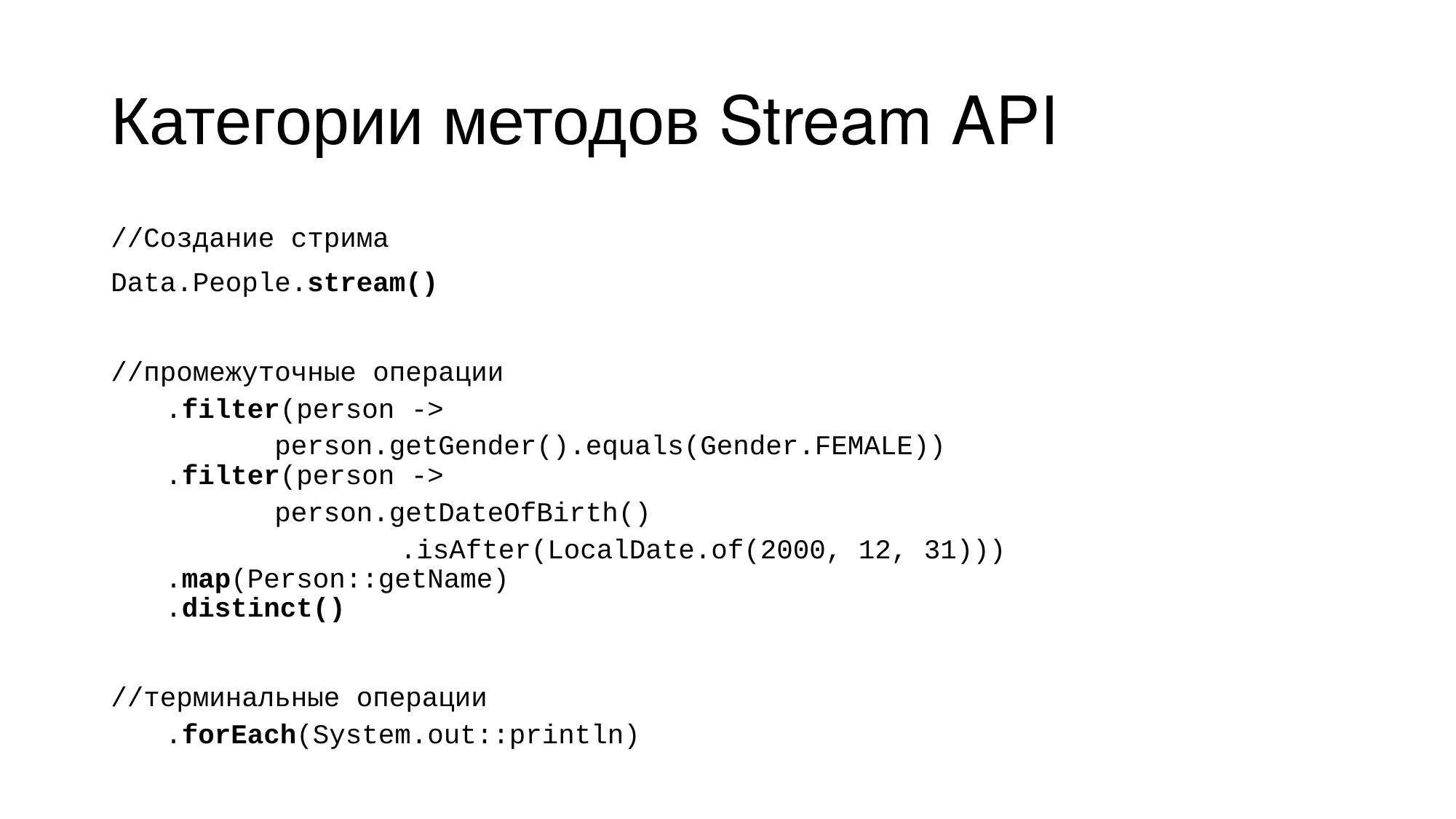

# Категории методов Stream API
//Создание стрима
Data.People.stream()

//промежуточные операции
.filter(person ->
	person.getGender().equals(Gender.FEMALE))
.filter(person ->
	person.getDateOfBirth()
		 .isAfter(LocalDate.of(2000, 12, 31)))
.map(Person::getName)
.distinct()

//терминальные операции
.forEach(System.out::println)